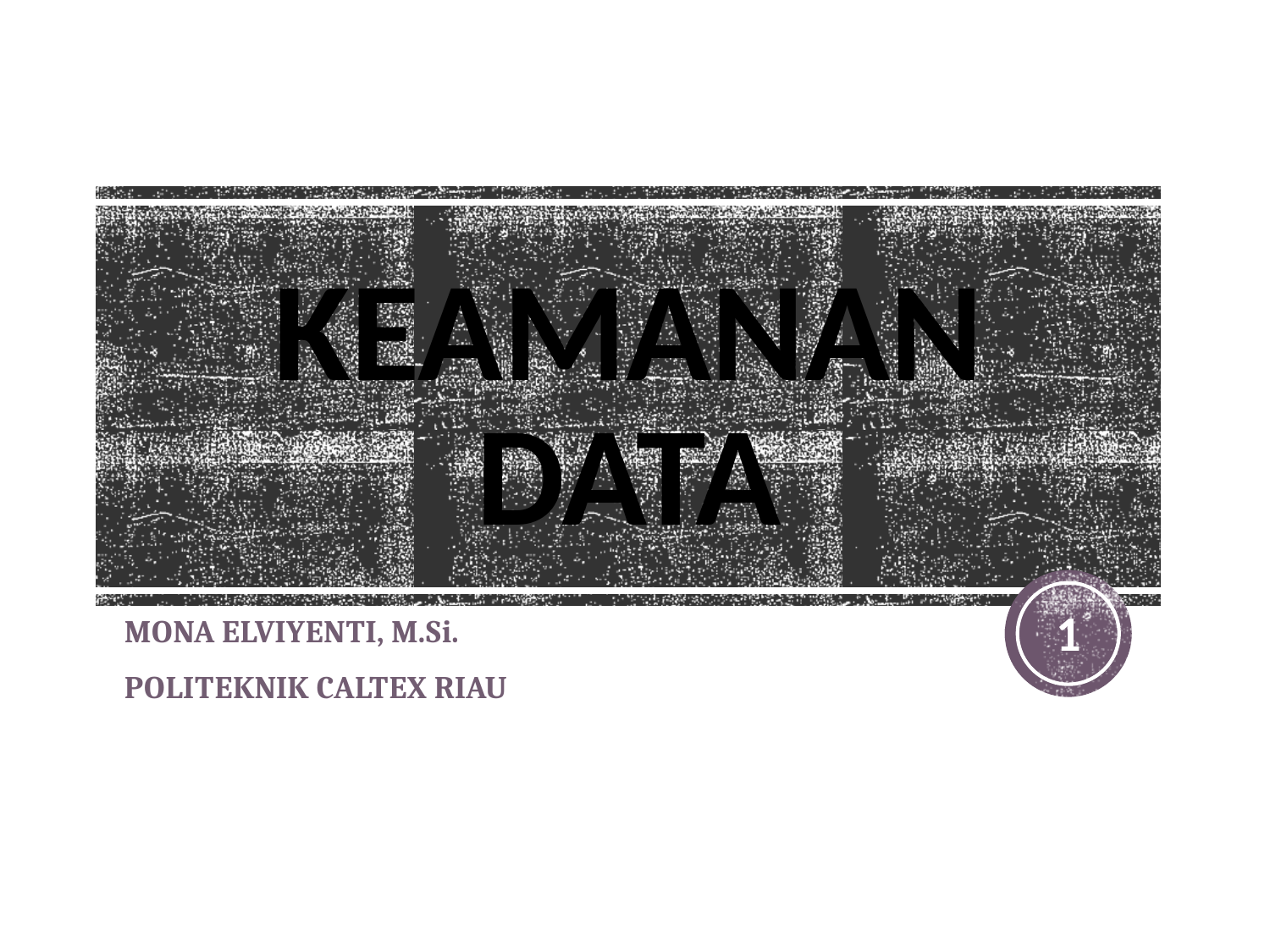

# KEAMANAN DATA
1
MONA ELVIYENTI, M.Si.
POLITEKNIK CALTEX RIAU